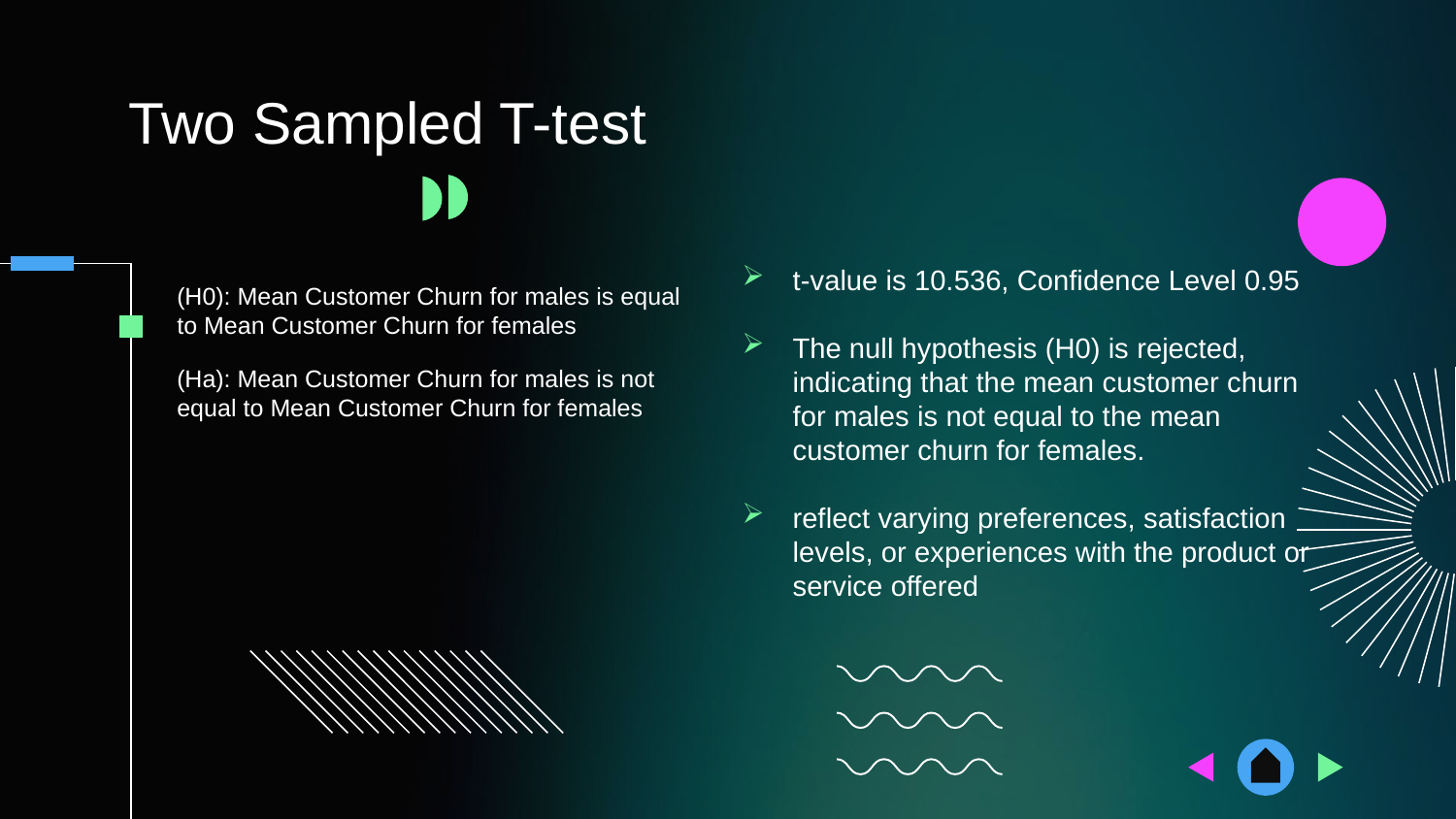

# Two Sampled T-test

t-value is 10.536, Confidence Level 0.95

The null hypothesis (H0) is rejected, indicating that the mean customer churn for males is not equal to the mean customer churn for females.

reflect varying preferences, satisfaction levels, or experiences with the product or service offered
(H0): Mean Customer Churn for males is equal to Mean Customer Churn for females
(Ha): Mean Customer Churn for males is not equal to Mean Customer Churn for females